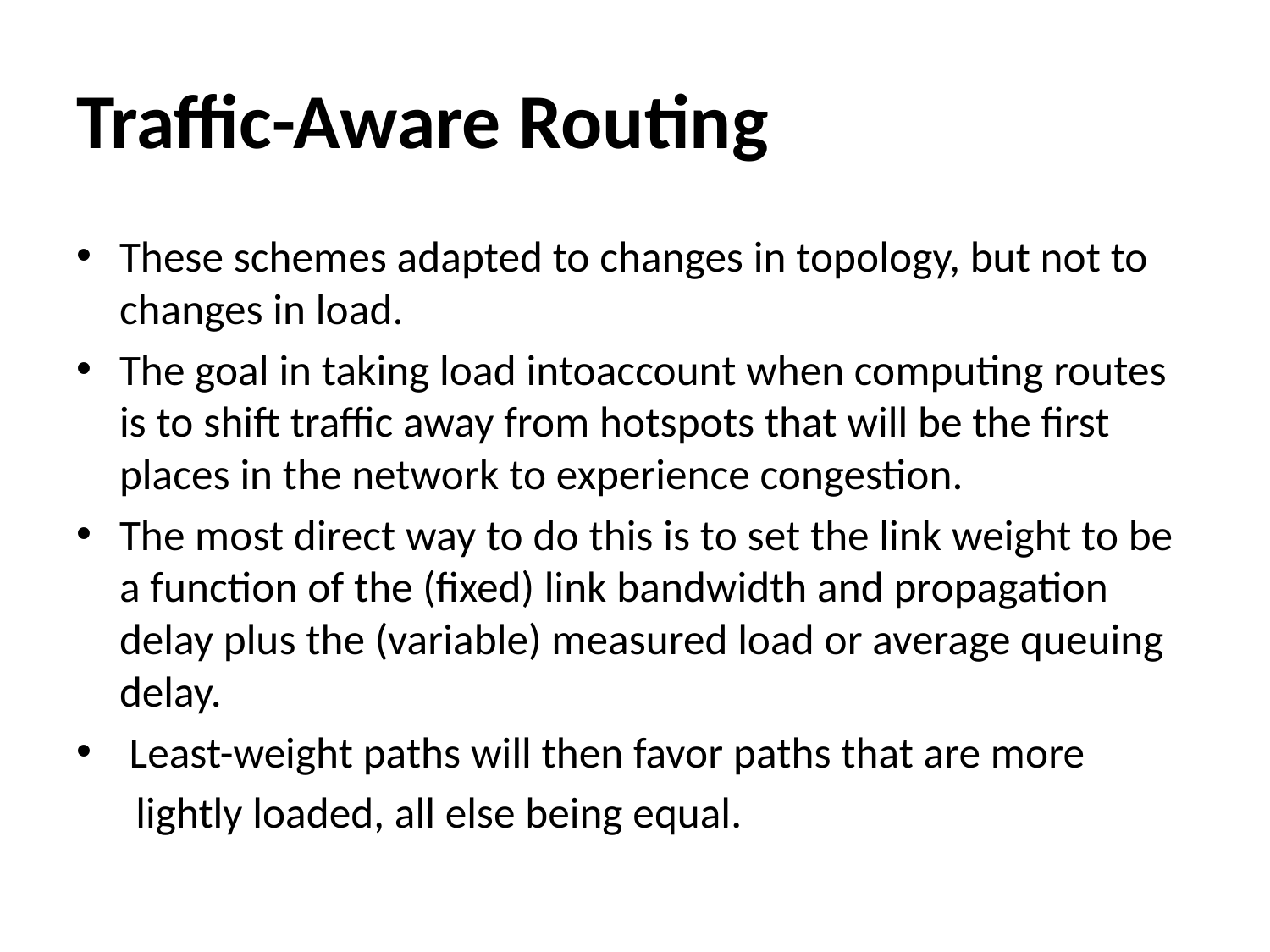

# Traffic-Aware Routing
These schemes adapted to changes in topology, but not to changes in load.
The goal in taking load intoaccount when computing routes is to shift traffic away from hotspots that will be the first places in the network to experience congestion.
The most direct way to do this is to set the link weight to be a function of the (fixed) link bandwidth and propagation delay plus the (variable) measured load or average queuing delay.
 Least-weight paths will then favor paths that are more
      lightly loaded, all else being equal.